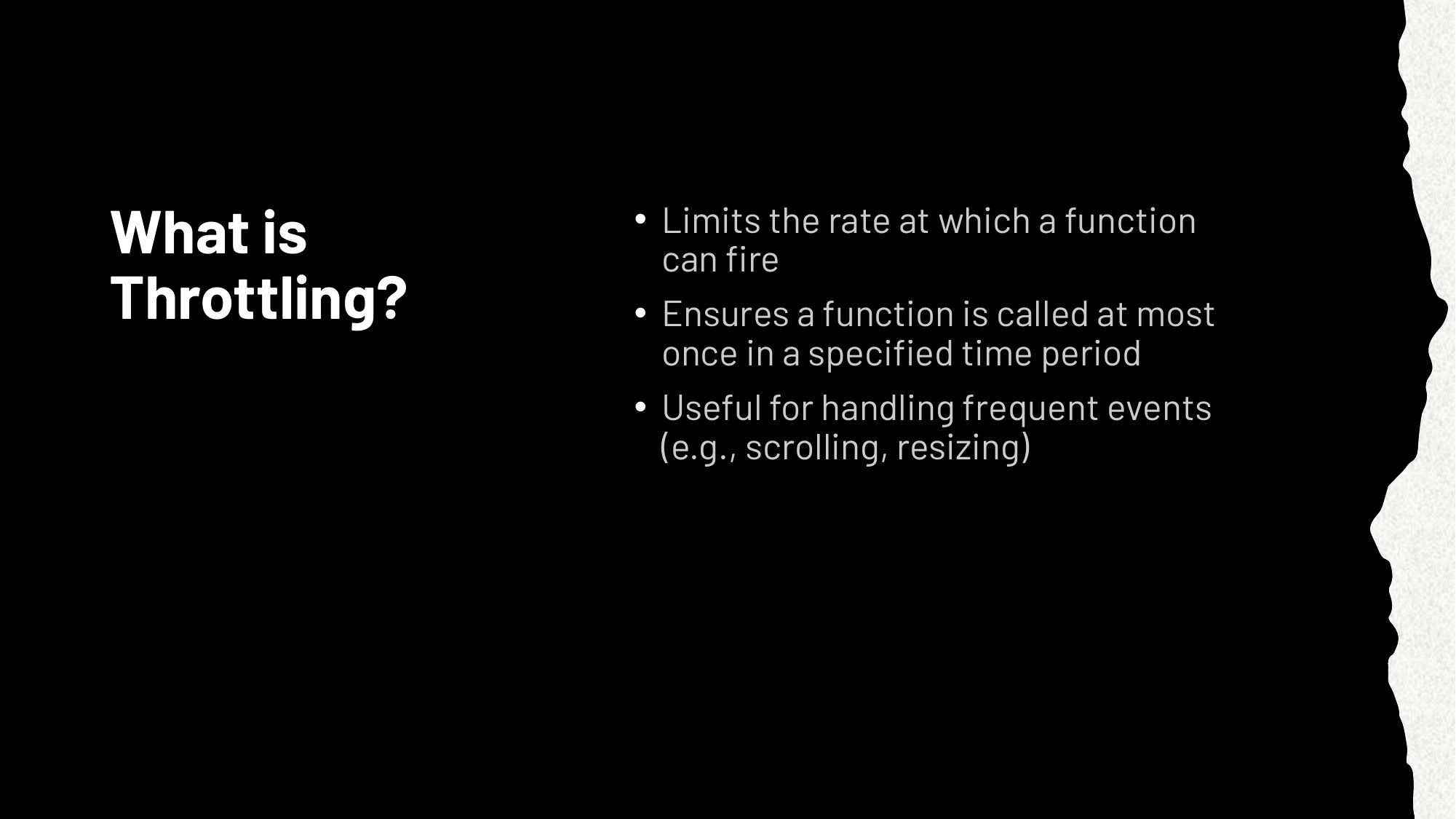

# What is Throttling?
Limits the rate at which a function can fire
Ensures a function is called at most once in a specified time period
Useful for handling frequent events (e.g., scrolling, resizing)